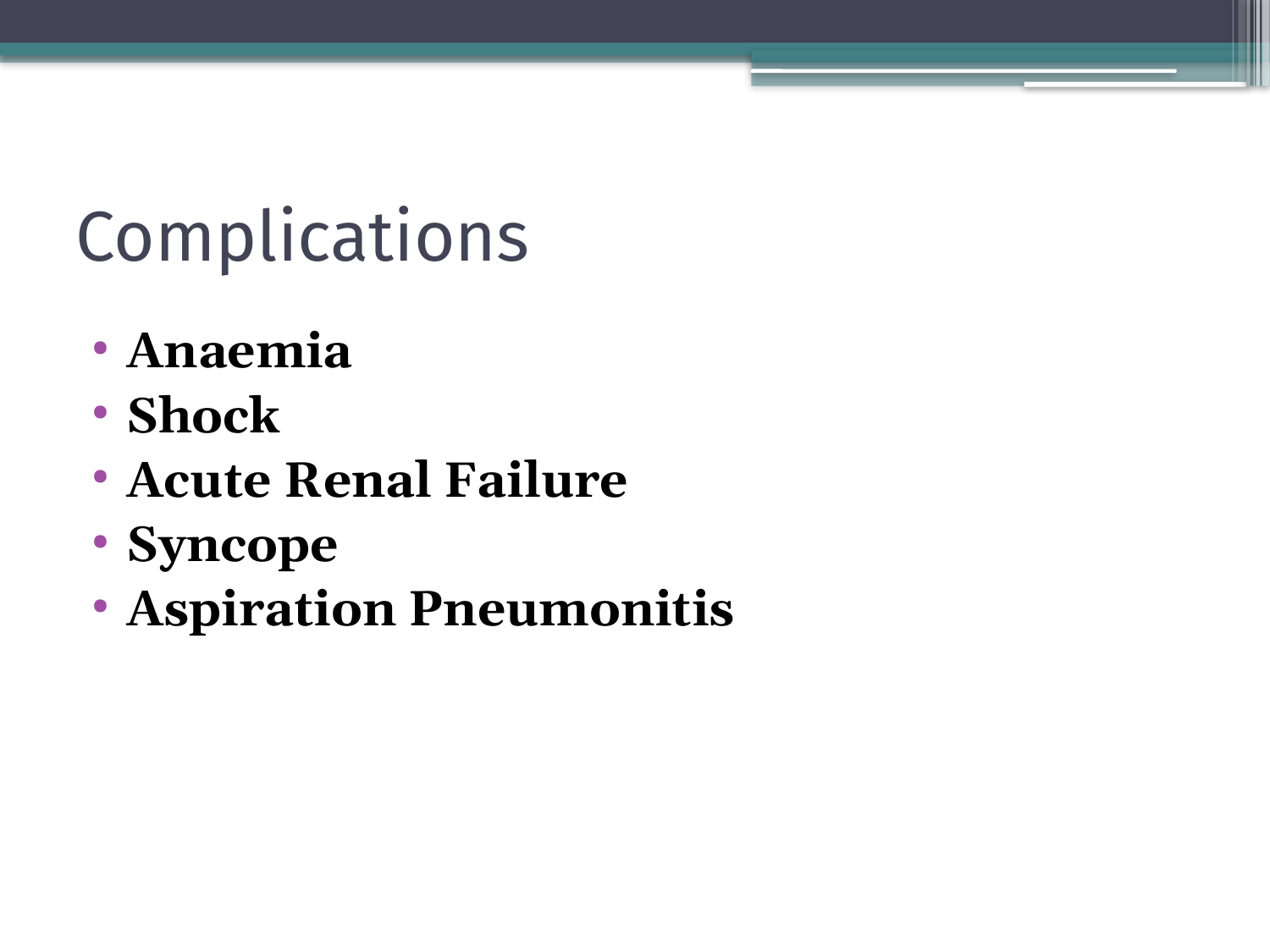

# Complications
Anaemia
Shock
Acute Renal Failure
Syncope
Aspiration Pneumonitis